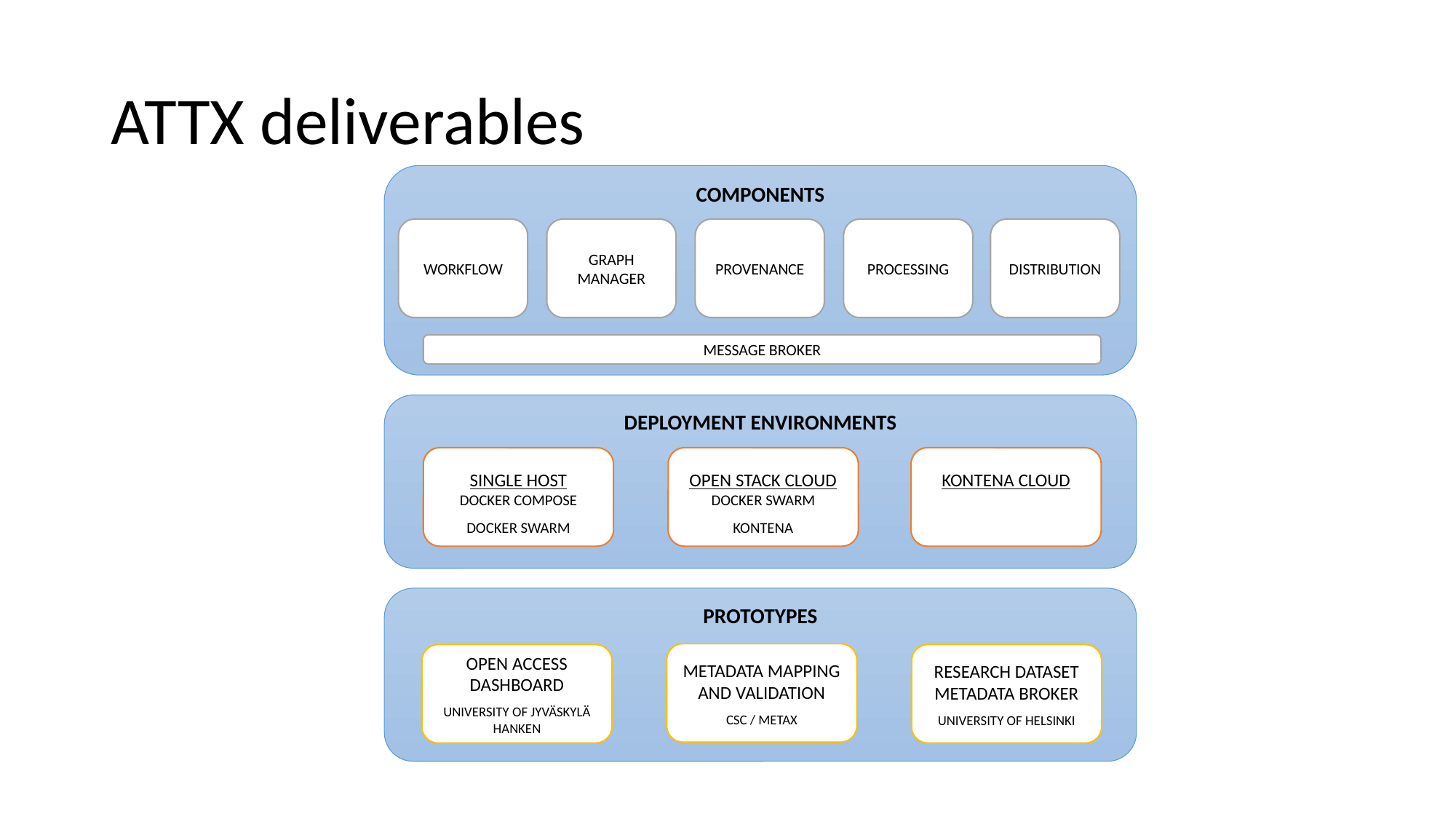

# ATTX deliverables
COMPONENTS
WORKFLOW
GRAPH MANAGER
PROVENANCE
PROCESSING
DISTRIBUTION
MESSAGE BROKER
DEPLOYMENT ENVIRONMENTS
SINGLE HOST
DOCKER COMPOSE
DOCKER SWARM
OPEN STACK CLOUD
DOCKER SWARM
KONTENA
KONTENA CLOUD

PROTOTYPES
METADATA MAPPING AND VALIDATION
CSC / METAX
OPEN ACCESS DASHBOARD
UNIVERSITY OF JYVÄSKYLÄ
HANKEN
RESEARCH DATASET METADATA BROKER
UNIVERSITY OF HELSINKI